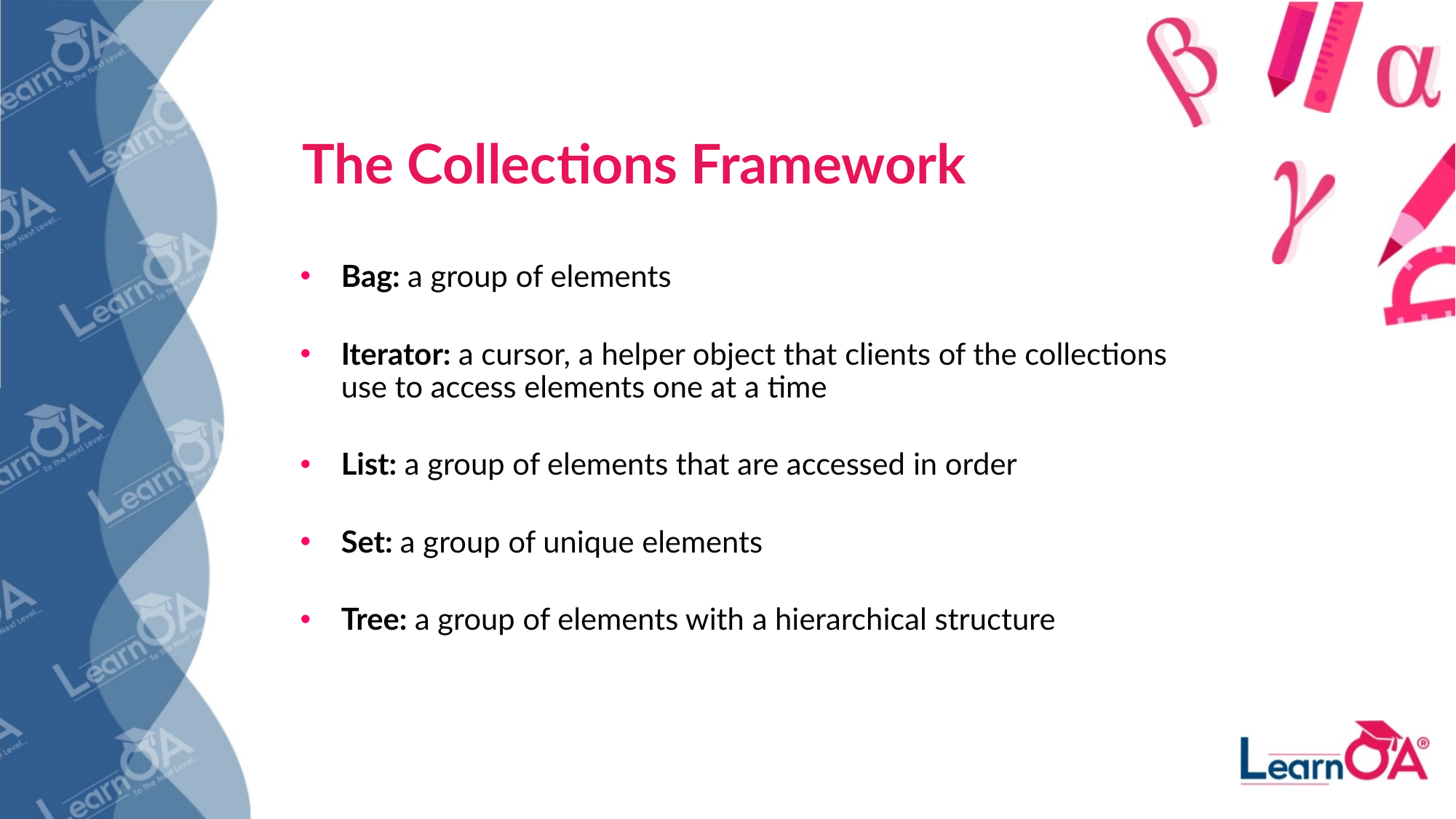

The Collections Framework

Bag: a group of elements

Iterator: a cursor, a helper object that clients of the collections use to access elements one at a time

List: a group of elements that are accessed in order

Set: a group of unique elements

Tree: a group of elements with a hierarchical structure